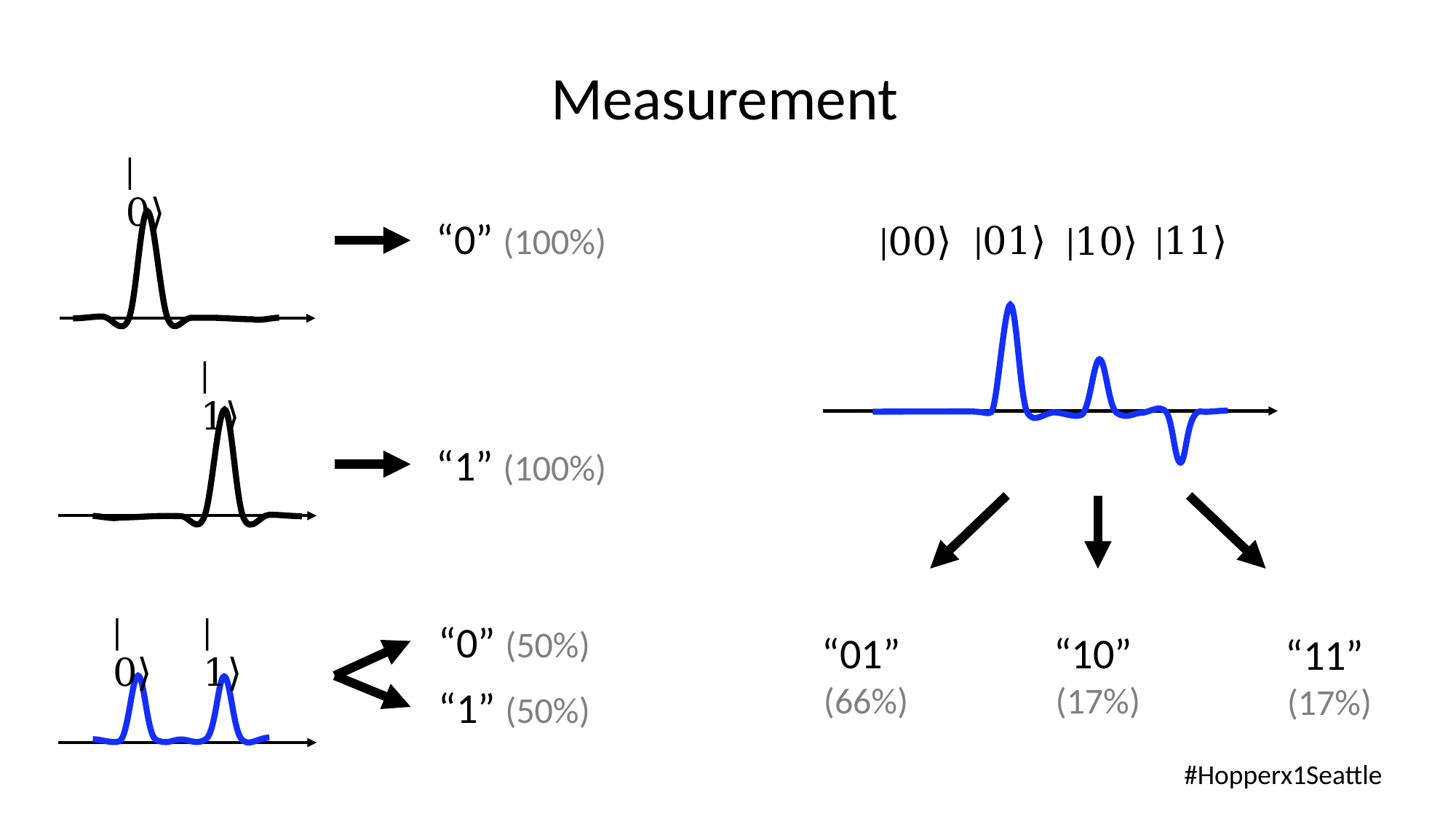

Measurement
|0⟩
“0” (100%)
|11⟩
|01⟩
|00⟩
|10⟩

|1⟩

“1” (100%)
|1⟩
|0⟩
“0” (50%)
“01”
(66%)
“10”
(17%)
“11”
(17%)

“1” (50%)
#Hopperx1Seattle